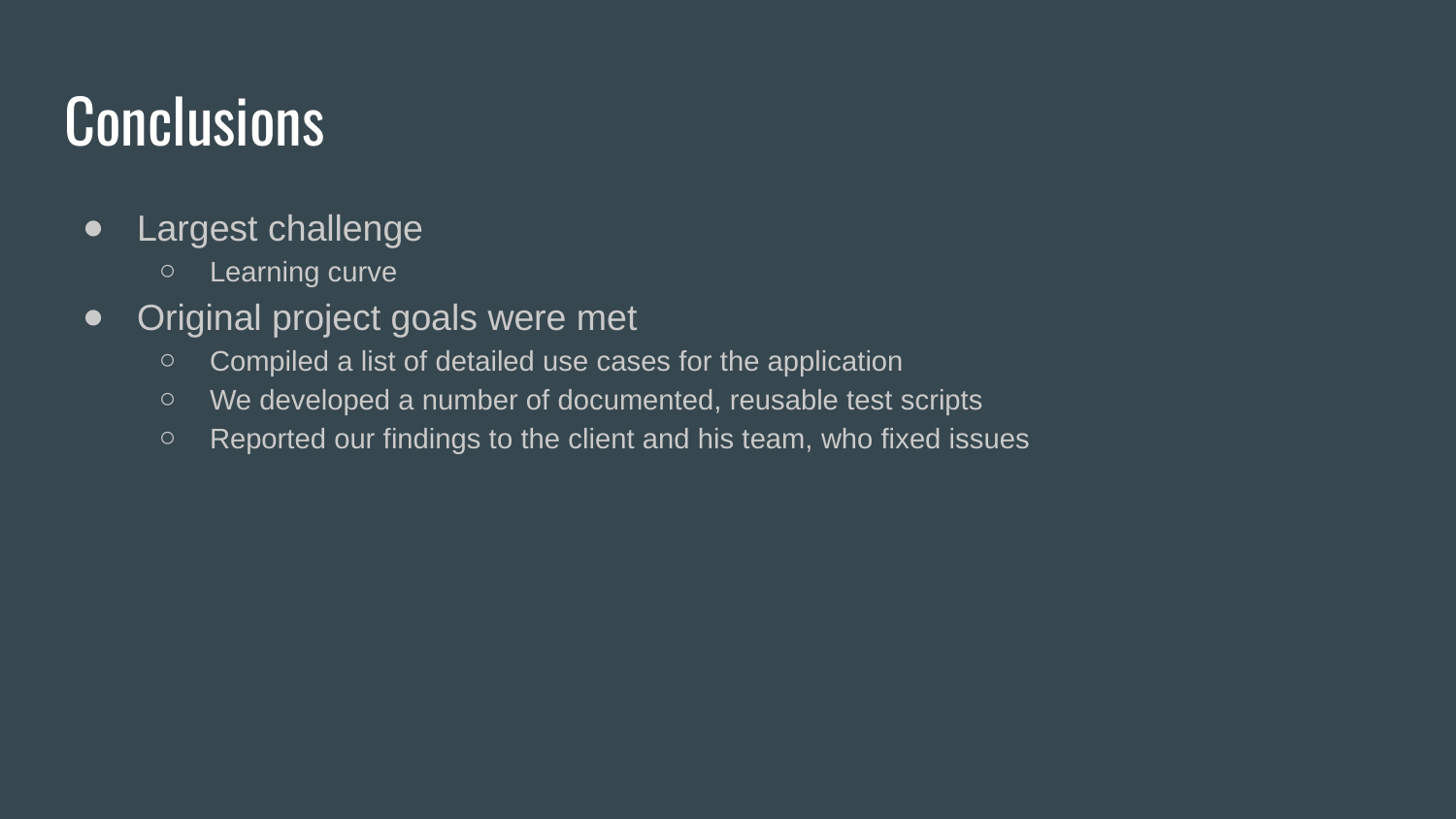

# Conclusions
Largest challenge
Learning curve
Original project goals were met
Compiled a list of detailed use cases for the application
We developed a number of documented, reusable test scripts
Reported our findings to the client and his team, who fixed issues